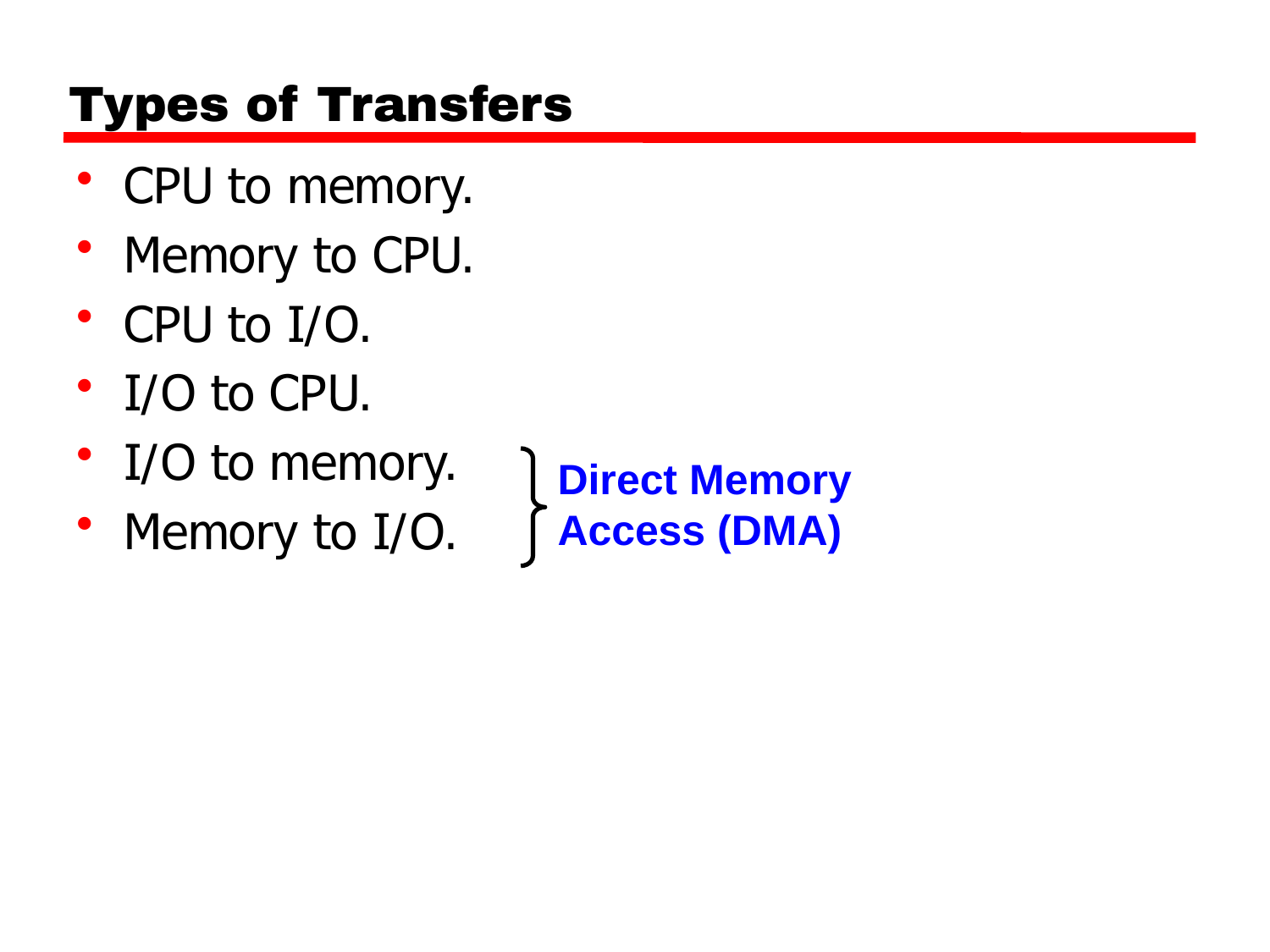

# Types of Transfers
CPU to memory.
Memory to CPU.
CPU to I/O.
I/O to CPU.
I/O to memory.
Memory to I/O.
Direct Memory Access (DMA)